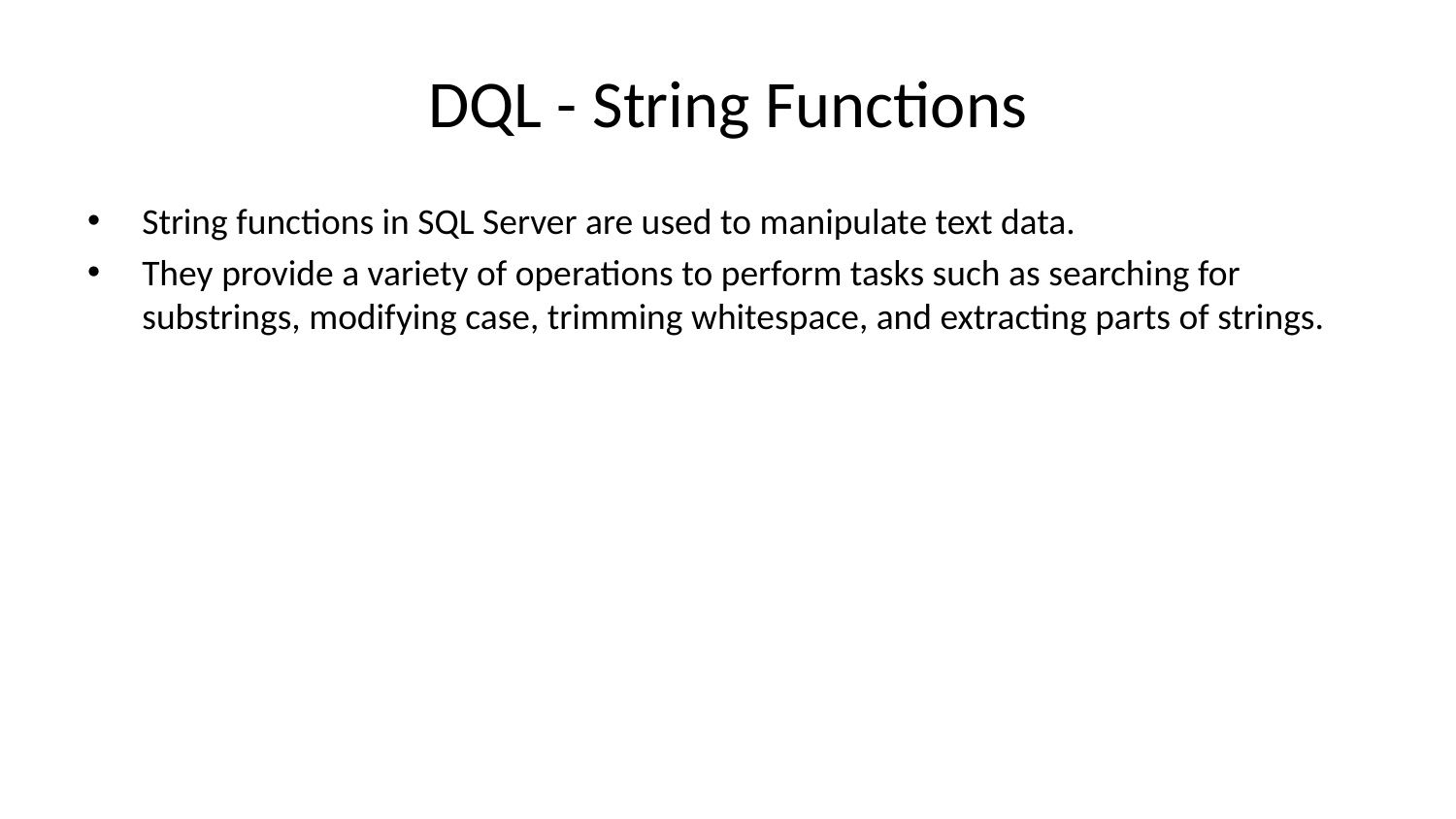

# DQL - String Functions
String functions in SQL Server are used to manipulate text data.
They provide a variety of operations to perform tasks such as searching for substrings, modifying case, trimming whitespace, and extracting parts of strings.